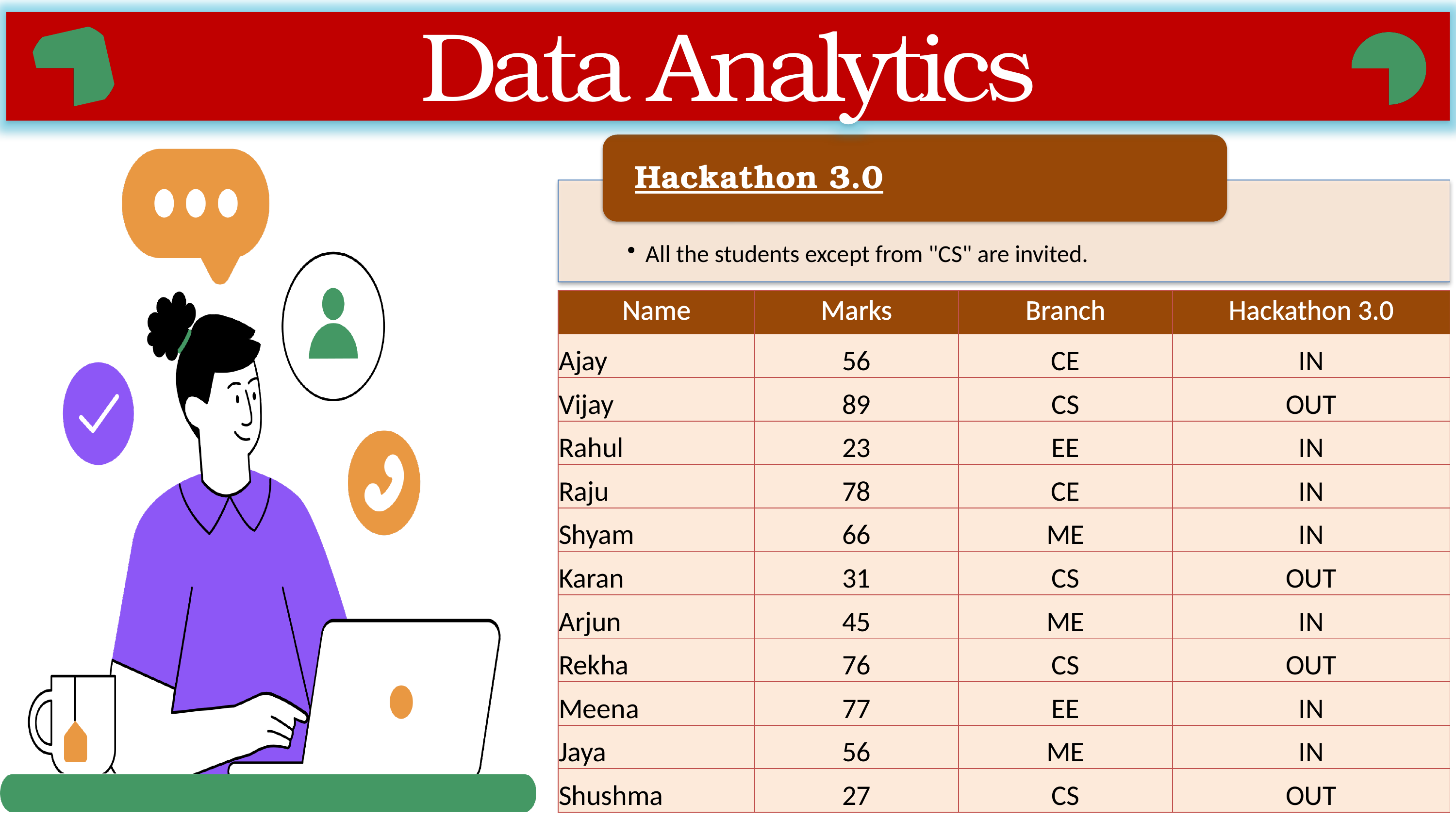

Data Analytics

All the students except from "CS" are invited.
Hackathon 3.0

| Name | Marks | Branch | Hackathon 3.0 |
| --- | --- | --- | --- |
| Ajay | 56 | CE | IN |
| Vijay | 89 | CS | OUT |
| Rahul | 23 | EE | IN |
| Raju | 78 | CE | IN |
| Shyam | 66 | ME | IN |
| Karan | 31 | CS | OUT |
| Arjun | 45 | ME | IN |
| Rekha | 76 | CS | OUT |
| Meena | 77 | EE | IN |
| Jaya | 56 | ME | IN |
| Shushma | 27 | CS | OUT |